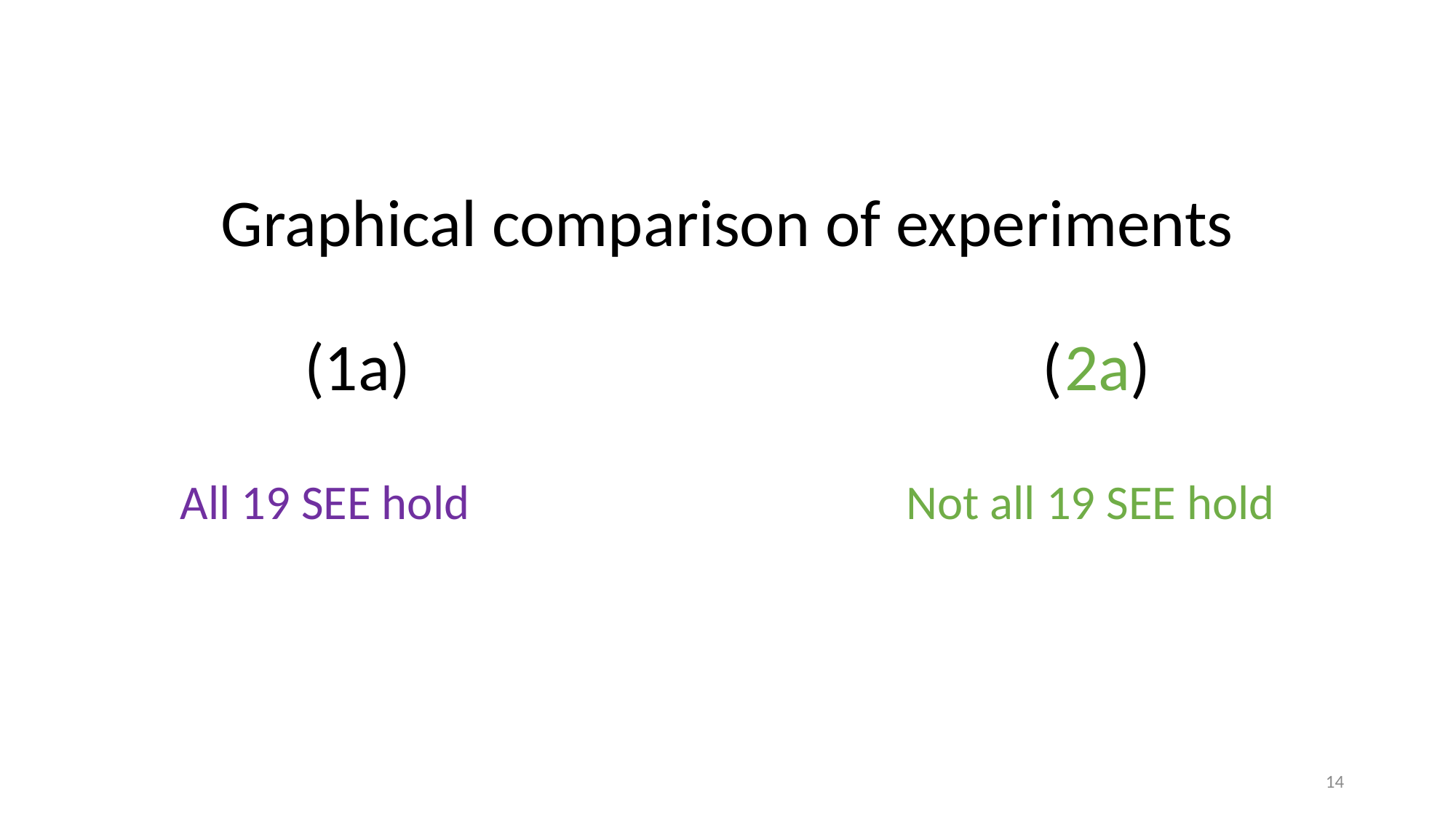

# Graphical comparison of experiments (1a)                                          (2a) All 19 SEE hold                                        Not all 19 SEE hold
14